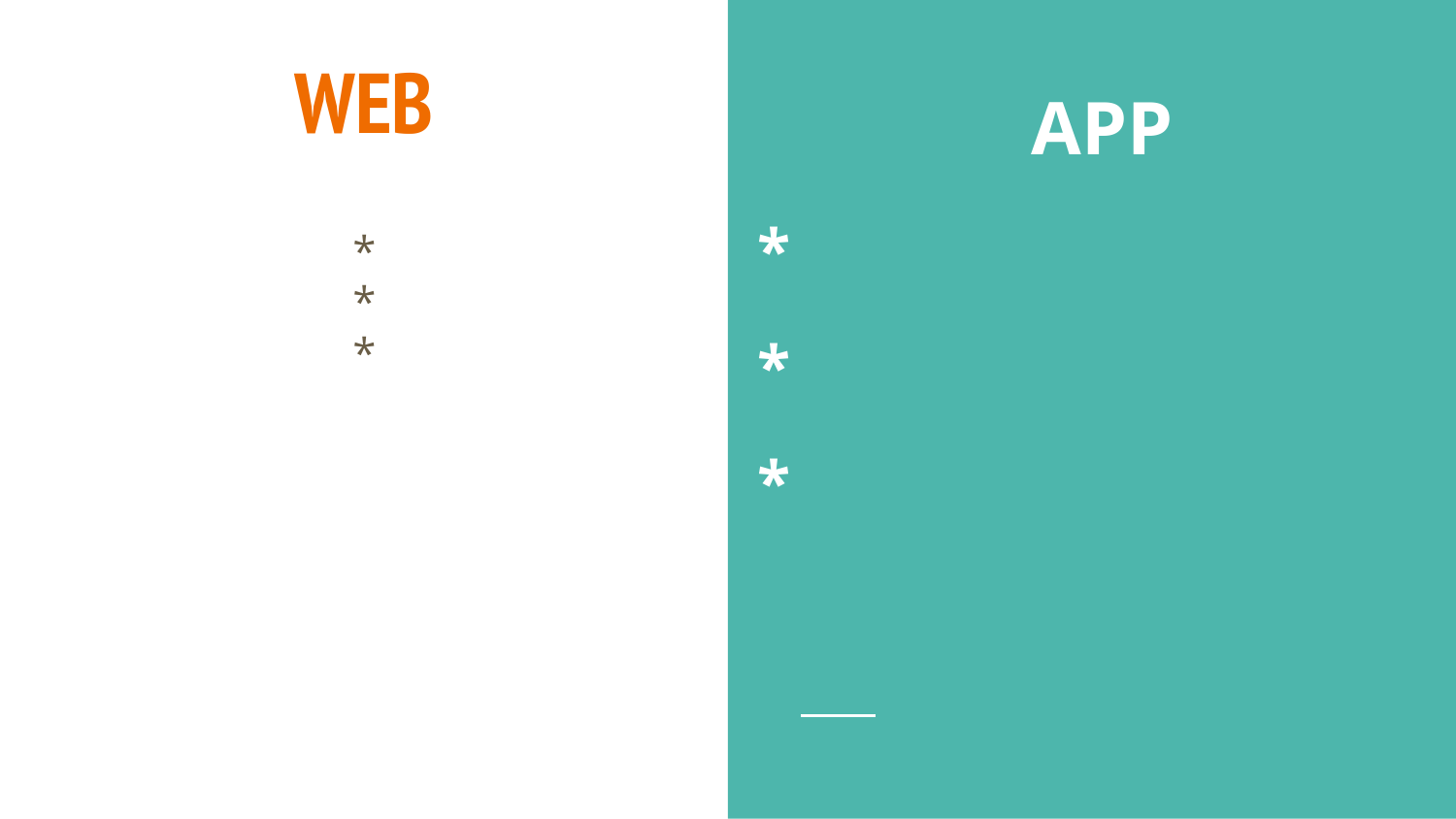

# WEB
APP
*
*
*
*
*
*